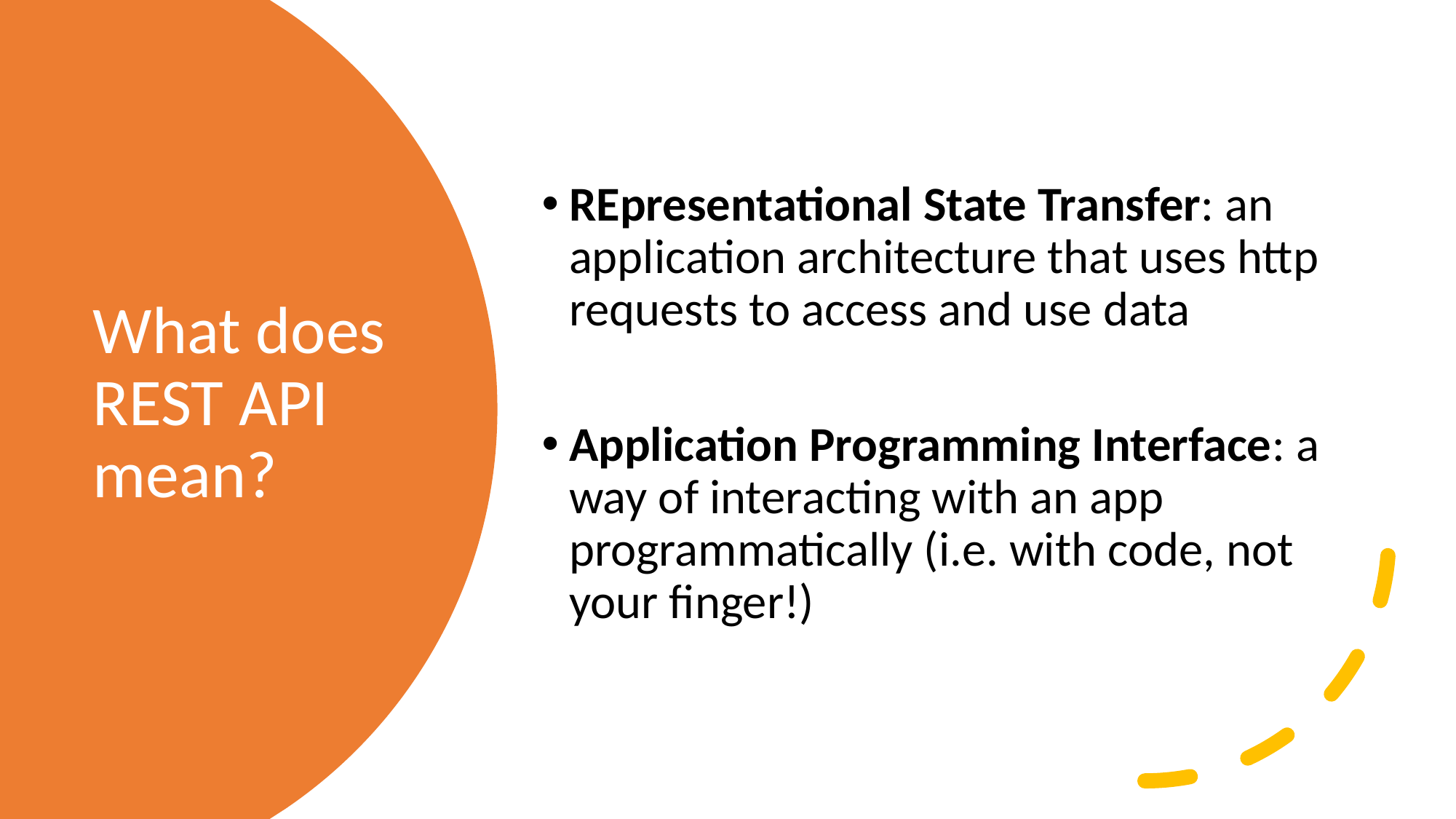

REpresentational State Transfer: an application architecture that uses http requests to access and use data

Application Programming Interface: a way of interacting with an app programmatically (i.e. with code, not your finger!)
# What does REST API mean?